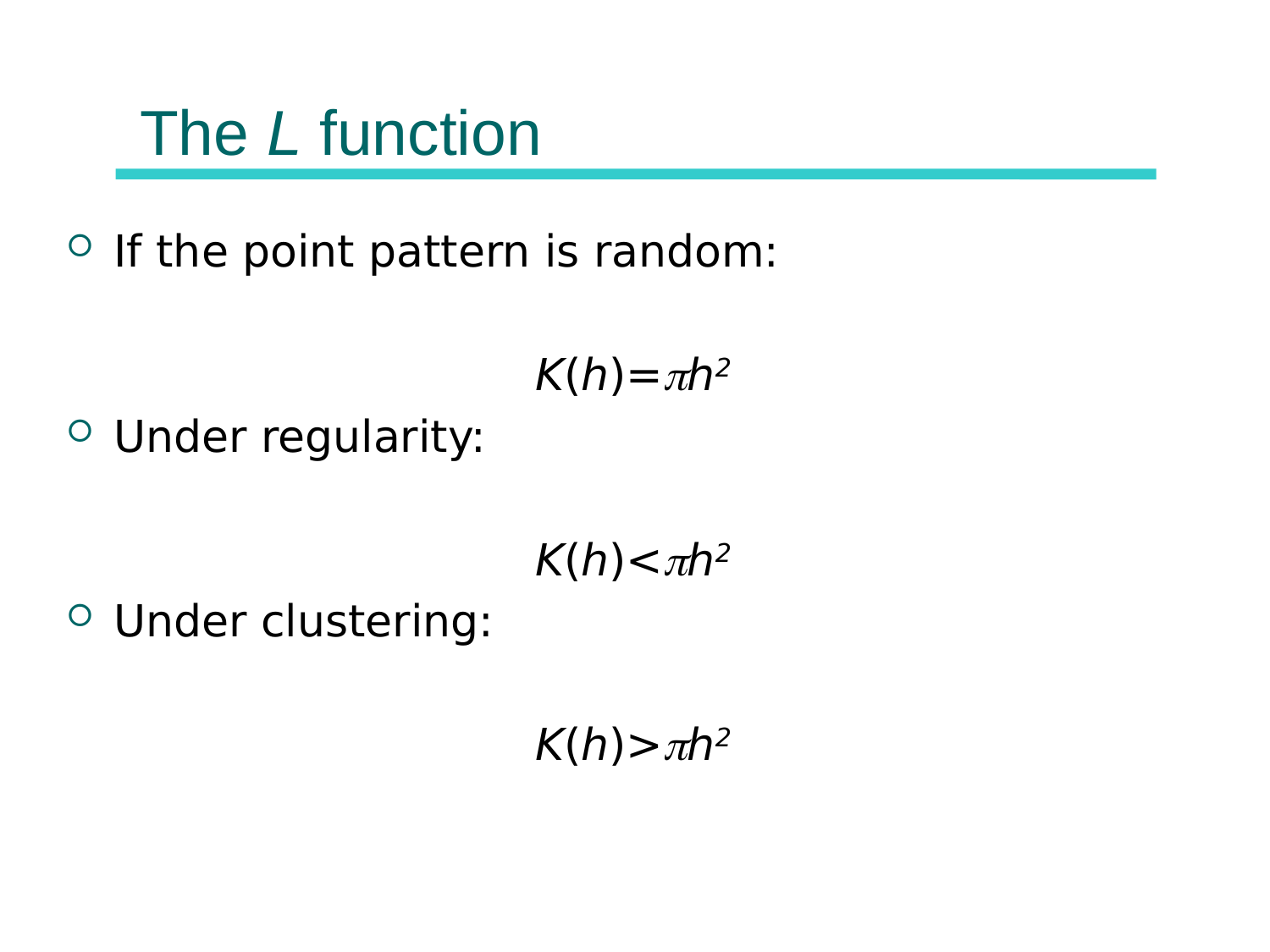

# The L function
If the point pattern is random:

K(h)=πh2
Under regularity:

K(h)<πh2
Under clustering:

K(h)>πh2